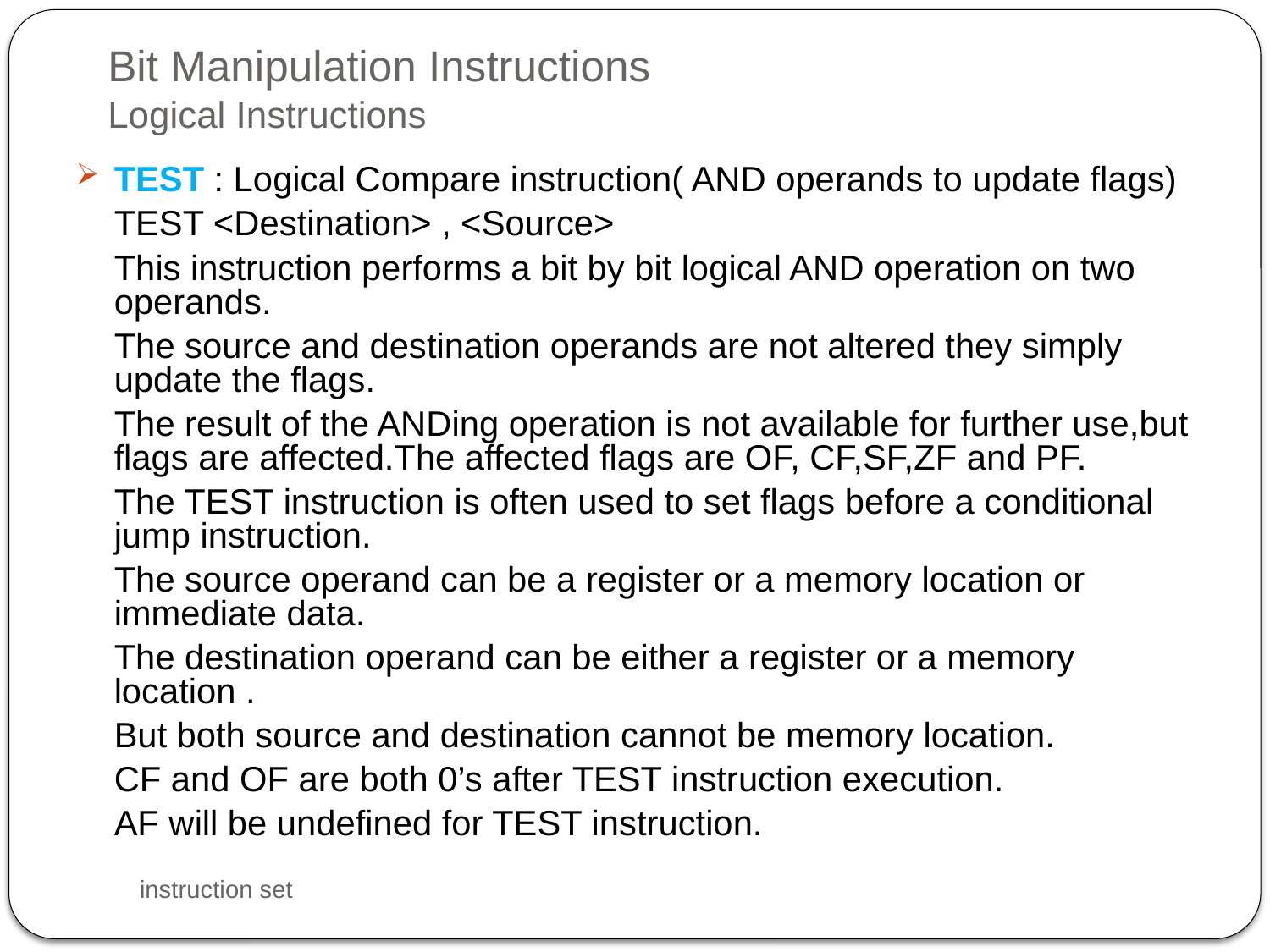

# Bit Manipulation Instructions Logical Instructions
TEST : Logical Compare instruction( AND operands to update flags)
	TEST <Destination> , <Source>
	This instruction performs a bit by bit logical AND operation on two operands.
	The source and destination operands are not altered they simply update the flags.
	The result of the ANDing operation is not available for further use,but flags are affected.The affected flags are OF, CF,SF,ZF and PF.
	The TEST instruction is often used to set flags before a conditional jump instruction.
	The source operand can be a register or a memory location or immediate data.
	The destination operand can be either a register or a memory location .
	But both source and destination cannot be memory location.
	CF and OF are both 0’s after TEST instruction execution.
	AF will be undefined for TEST instruction.

instruction set
53